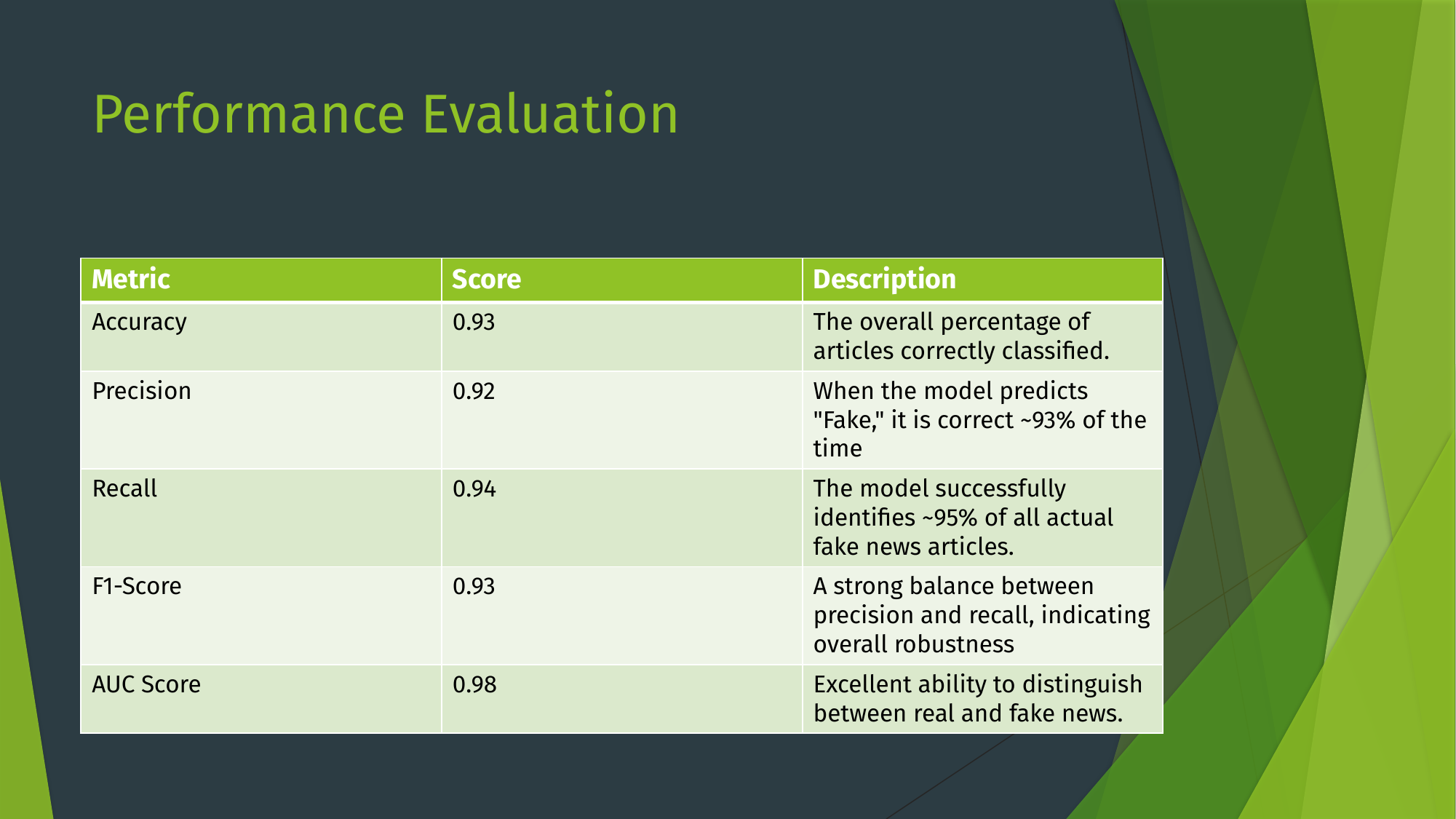

# Performance Evaluation
| Metric | Score | Description |
| --- | --- | --- |
| Accuracy | 0.93 | The overall percentage of articles correctly classified. |
| Precision | 0.92 | When the model predicts "Fake," it is correct ~93% of the time |
| Recall | 0.94 | The model successfully identifies ~95% of all actual fake news articles. |
| F1-Score | 0.93 | A strong balance between precision and recall, indicating overall robustness |
| AUC Score | 0.98 | Excellent ability to distinguish between real and fake news. |